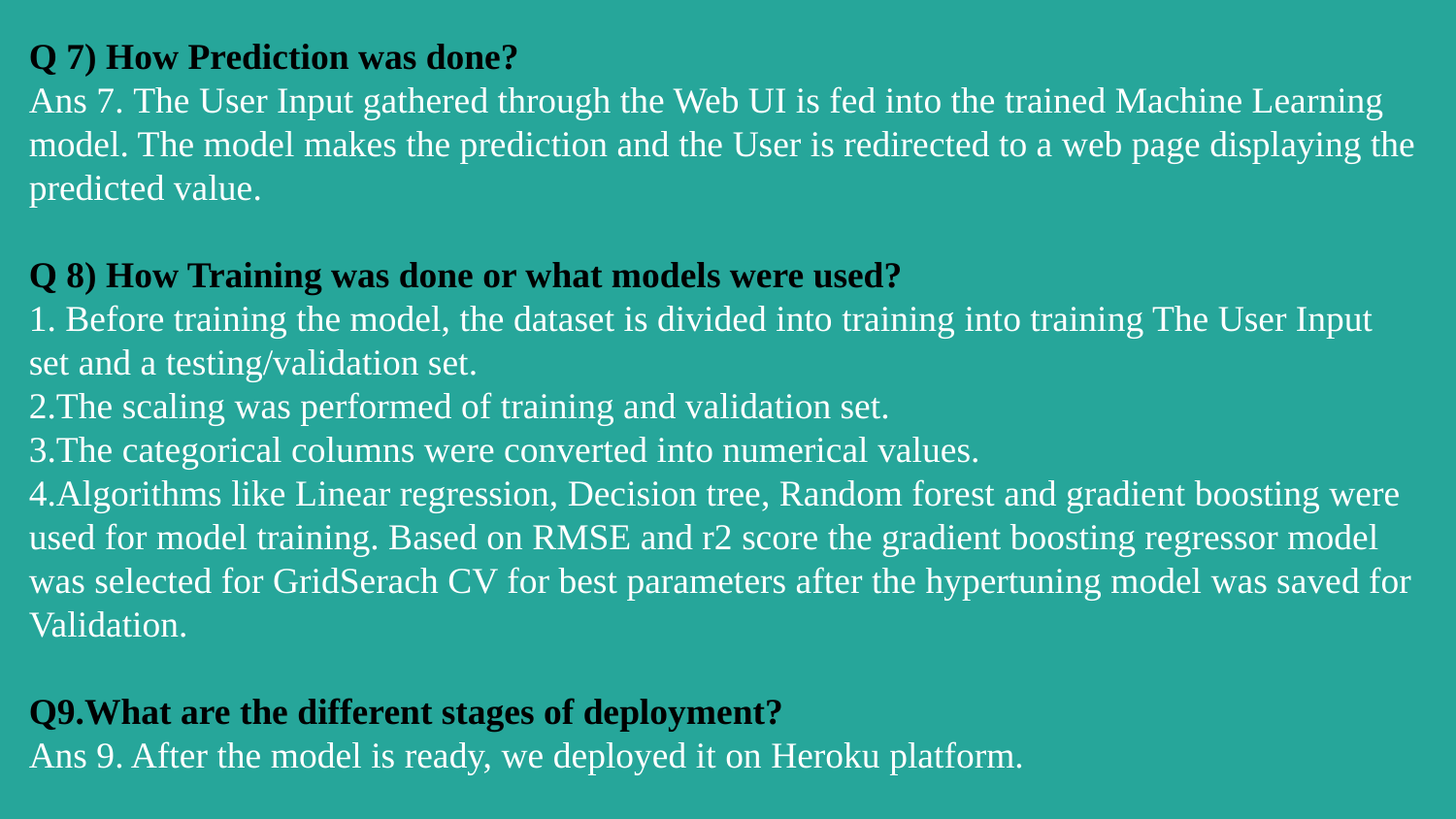

# Q 7) How Prediction was done?
Ans 7. The User Input gathered through the Web UI is fed into the trained Machine Learning model. The model makes the prediction and the User is redirected to a web page displaying the predicted value.
Q 8) How Training was done or what models were used?
1. Before training the model, the dataset is divided into training into training The User Input  set and a testing/validation set.
2.The scaling was performed of training and validation set.
3.The categorical columns were converted into numerical values.
4.Algorithms like Linear regression, Decision tree, Random forest and gradient boosting were used for model training. Based on RMSE and r2 score the gradient boosting regressor model was selected for GridSerach CV for best parameters after the hypertuning model was saved for Validation.
Q9.What are the different stages of deployment?
Ans 9. After the model is ready, we deployed it on Heroku platform.